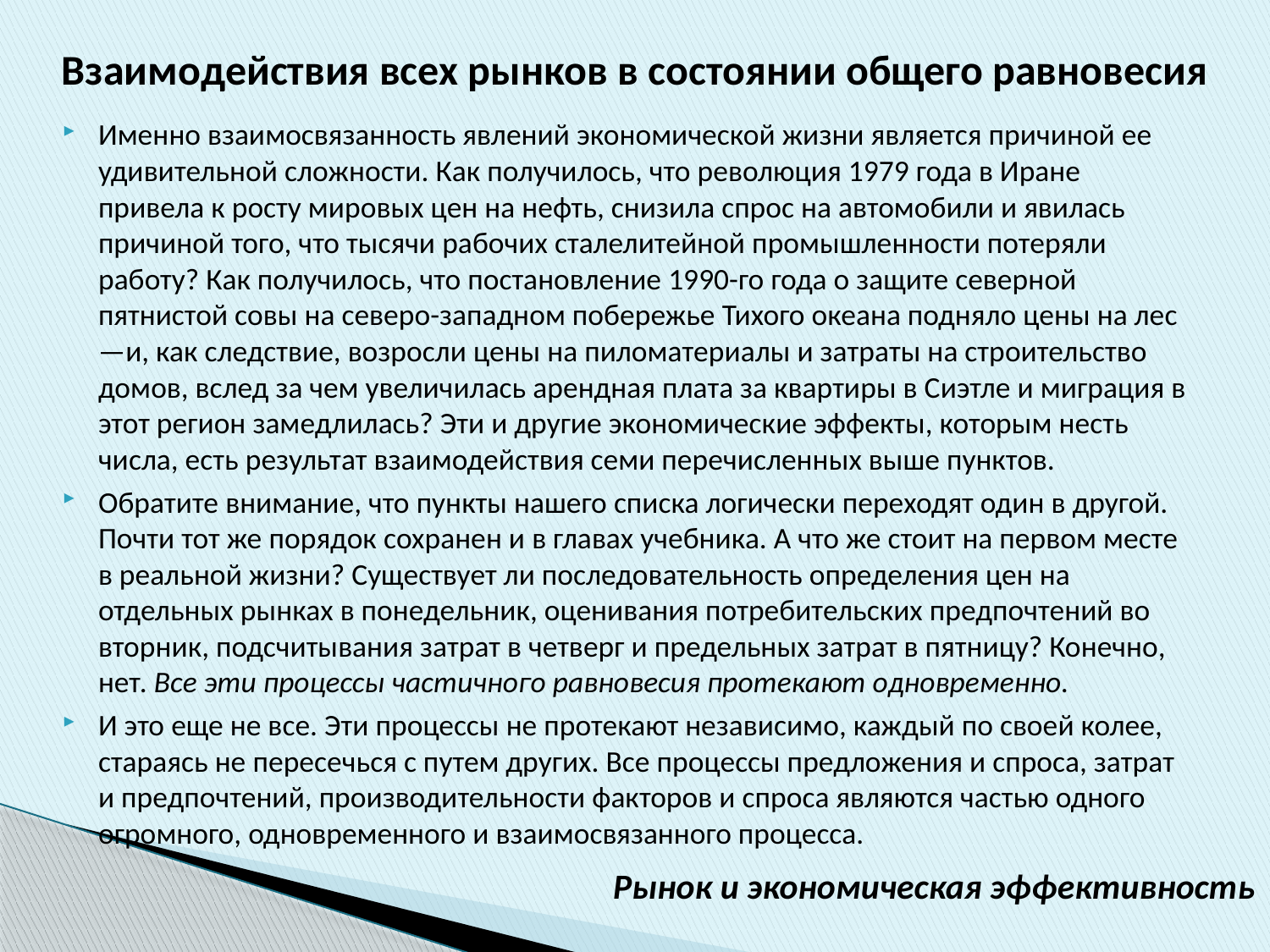

Взаимодействия всех рынков в состоянии общего равновесия

Именно взаимосвязанность явлений экономической жизни является причиной ее удивительной сложности. Как получилось, что революция 1979 года в Иране привела к росту мировых цен на нефть, снизила спрос на автомобили и явилась причиной того, что тысячи рабочих сталелитейной промышленности потеряли работу? Как получилось, что постановление 1990-го года о защите северной пятнистой совы на северо-западном побережье Тихого океана подняло цены на лес—и, как следствие, возросли цены на пиломатериалы и затраты на строительство домов, вслед за чем увеличилась арендная плата за квартиры в Сиэтле и миграция в этот регион замедлилась? Эти и другие экономические эффекты, которым несть числа, есть результат взаимодействия семи перечисленных выше пунктов.
Обратите внимание, что пункты нашего списка логически переходят один в другой. Почти тот же порядок сохранен и в главах учебника. А что же стоит на первом месте в реальной жизни? Существует ли последовательность определения цен на отдельных рынках в понедельник, оценивания потребительских предпочтений во вторник, подсчитывания затрат в четверг и предельных затрат в пятницу? Конечно, нет. Все эти процессы частичного равновесия протекают одновременно.
И это еще не все. Эти процессы не протекают независимо, каждый по своей колее, стараясь не пересечься с путем других. Все процессы предложения и спроса, затрат и предпочтений, производительности факторов и спроса являются частью одного огромного, одновременного и взаимосвязанного процесса.

Рынок и экономическая эффективность